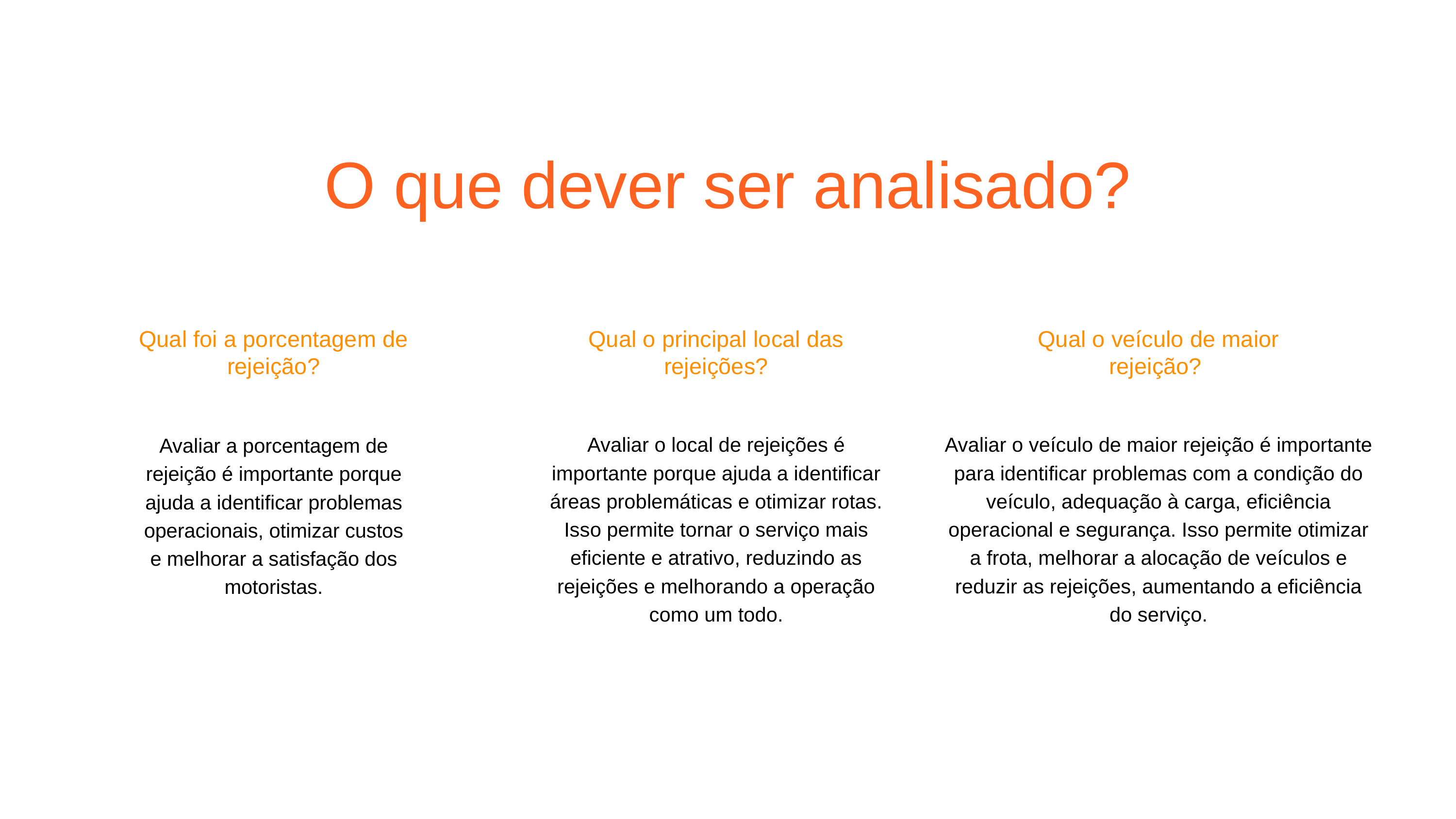

O que dever ser analisado?
Qual foi a porcentagem de rejeição?
Qual o principal local das rejeições?
Qual o veículo de maior rejeição?
Avaliar o local de rejeições é importante porque ajuda a identificar áreas problemáticas e otimizar rotas. Isso permite tornar o serviço mais eficiente e atrativo, reduzindo as rejeições e melhorando a operação como um todo.
Avaliar o veículo de maior rejeição é importante para identificar problemas com a condição do veículo, adequação à carga, eficiência operacional e segurança. Isso permite otimizar a frota, melhorar a alocação de veículos e reduzir as rejeições, aumentando a eficiência do serviço.
Avaliar a porcentagem de rejeição é importante porque ajuda a identificar problemas operacionais, otimizar custos e melhorar a satisfação dos motoristas.